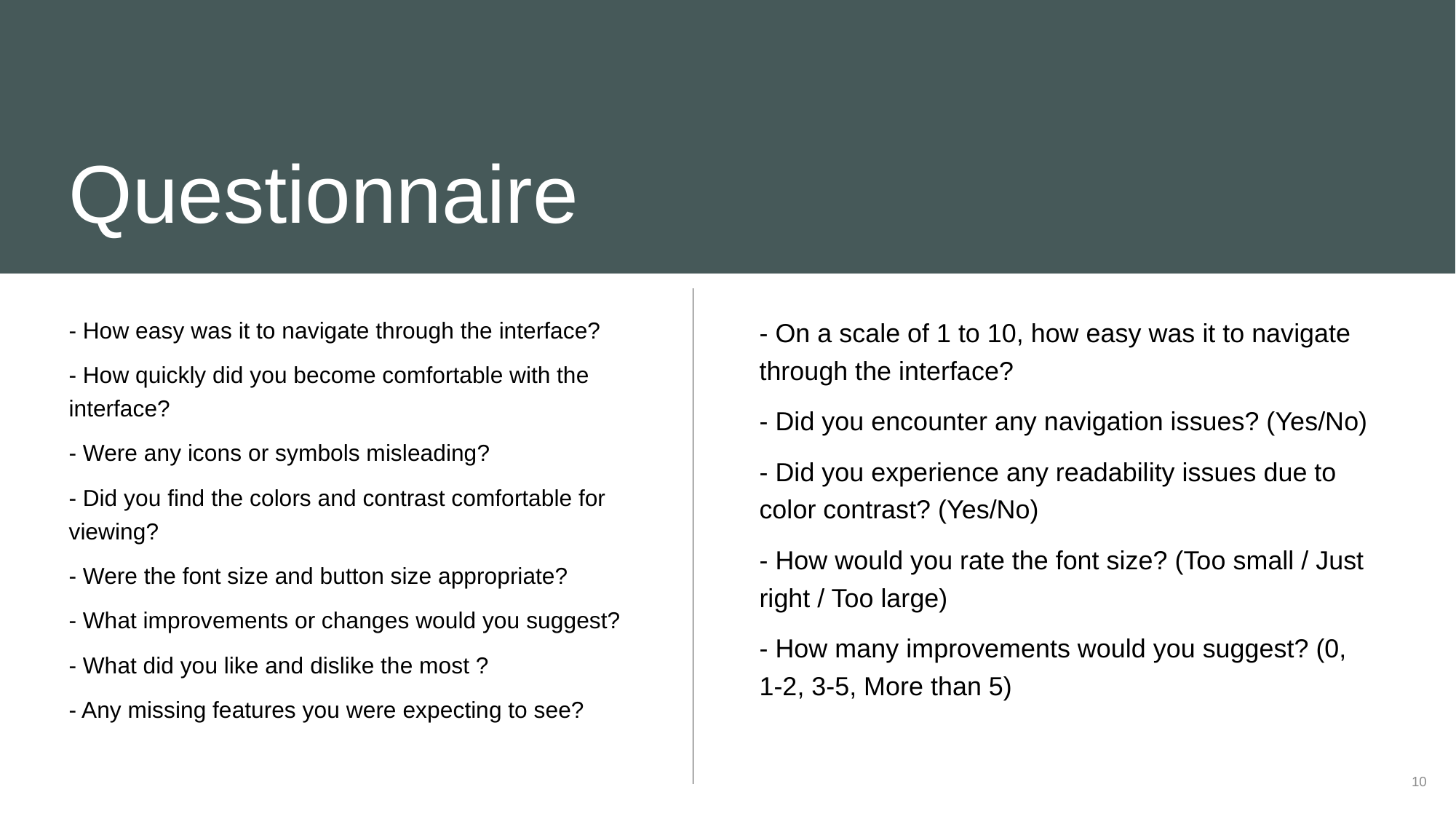

# Questionnaire
- How easy was it to navigate through the interface?
- How quickly did you become comfortable with the interface?
- Were any icons or symbols misleading?
- Did you find the colors and contrast comfortable for viewing?
- Were the font size and button size appropriate?
- What improvements or changes would you suggest?
- What did you like and dislike the most ?
- Any missing features you were expecting to see?
- On a scale of 1 to 10, how easy was it to navigate through the interface?
- Did you encounter any navigation issues? (Yes/No)
- Did you experience any readability issues due to color contrast? (Yes/No)
- How would you rate the font size? (Too small / Just right / Too large)
- How many improvements would you suggest? (0, 1-2, 3-5, More than 5)
10